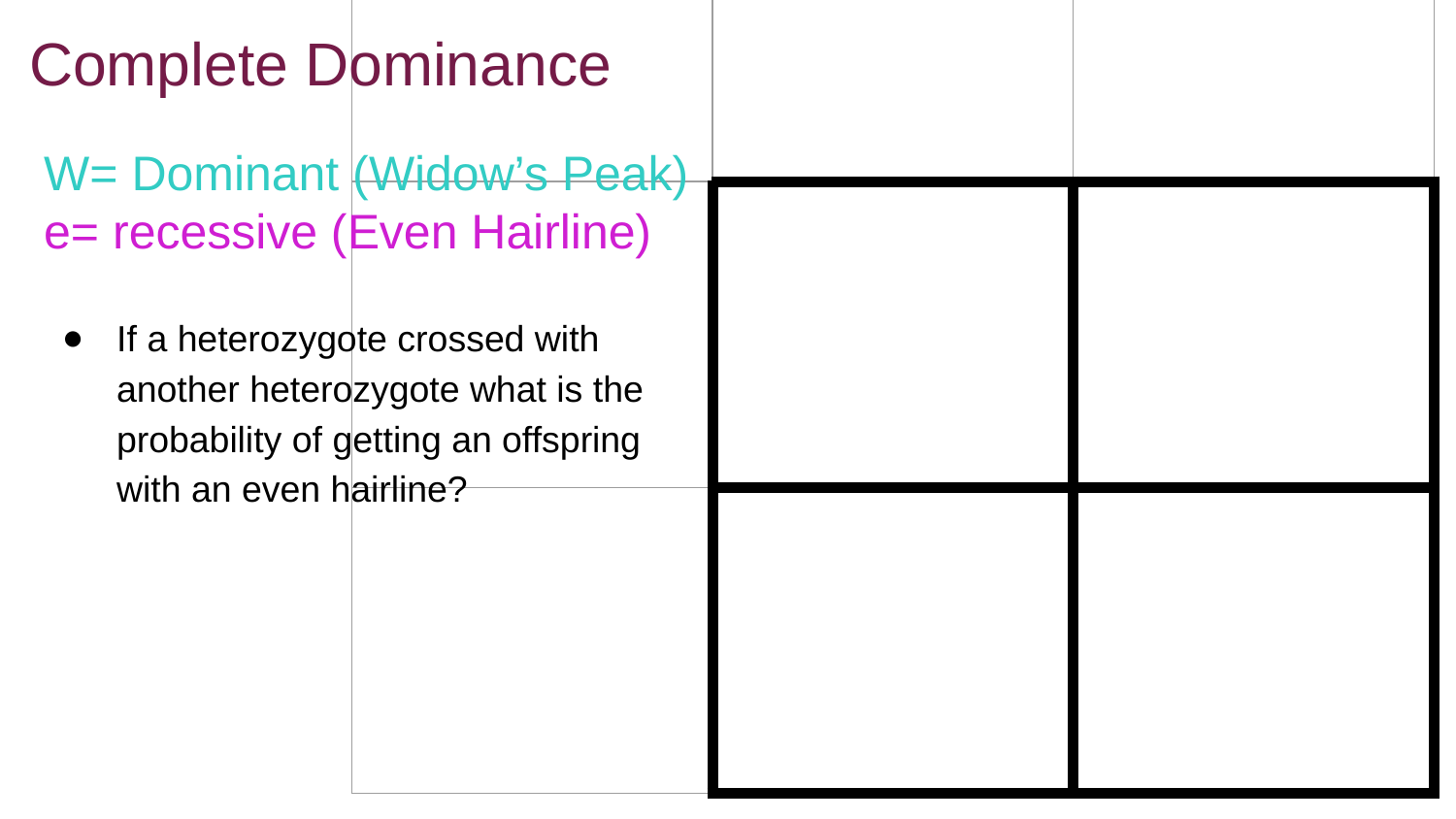

|  |  |  |
| --- | --- | --- |
|  |  |  |
|  |  |  |
Complete Dominance
W= Dominant (Widow’s Peak)
e= recessive (Even Hairline)

If a heterozygote crossed with another heterozygote what is the probability of getting an offspring with an even hairline?